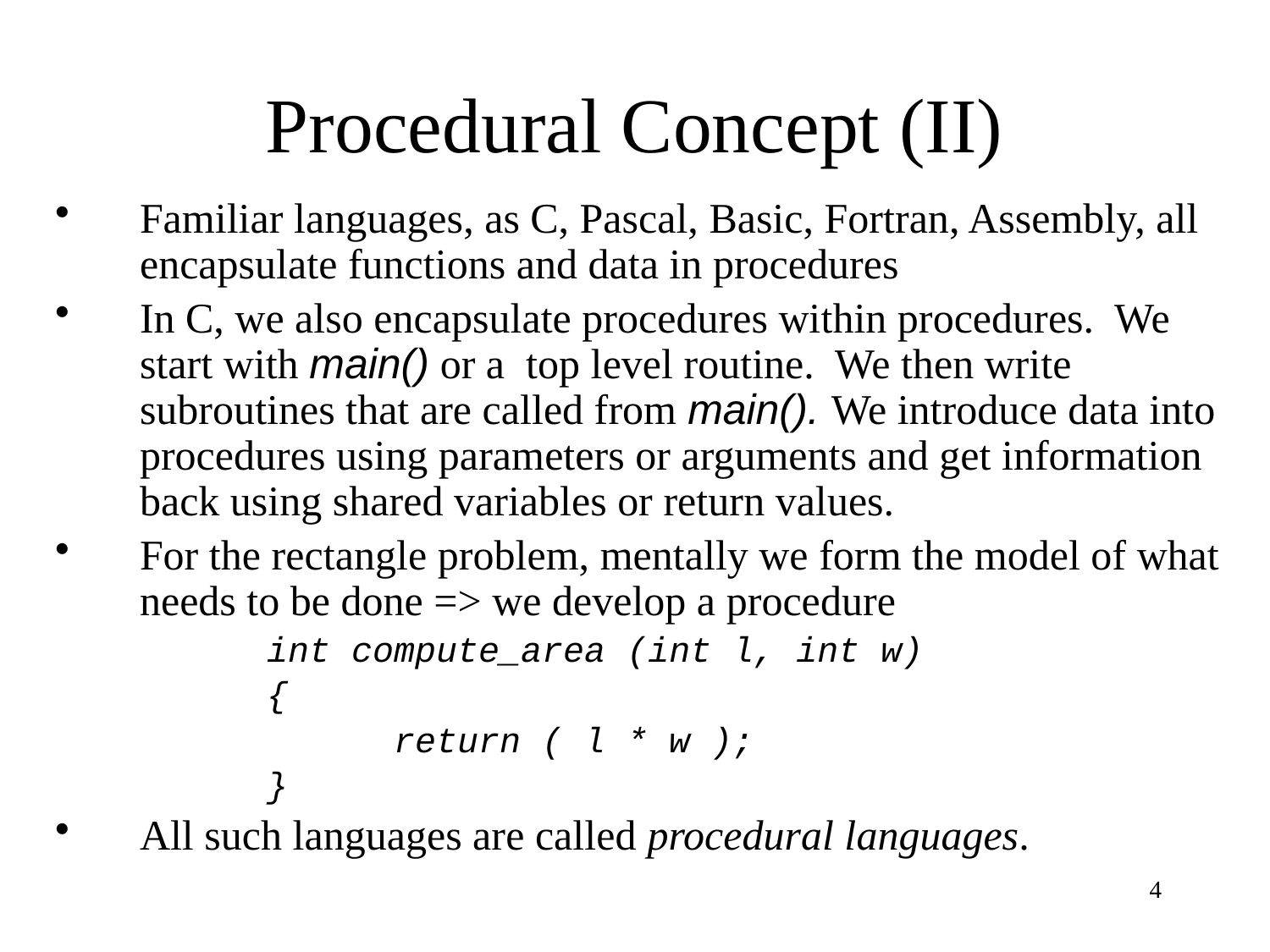

# Procedural Concept (II)
Familiar languages, as C, Pascal, Basic, Fortran, Assembly, all encapsulate functions and data in procedures
In C, we also encapsulate procedures within procedures.  We start with main() or a  top level routine.  We then write subroutines that are called from main(). We introduce data into procedures using parameters or arguments and get information back using shared variables or return values.
For the rectangle problem, mentally we form the model of what needs to be done => we develop a procedure
		int compute_area (int l, int w)
		{
			return ( l * w );
		}
All such languages are called procedural languages.

4